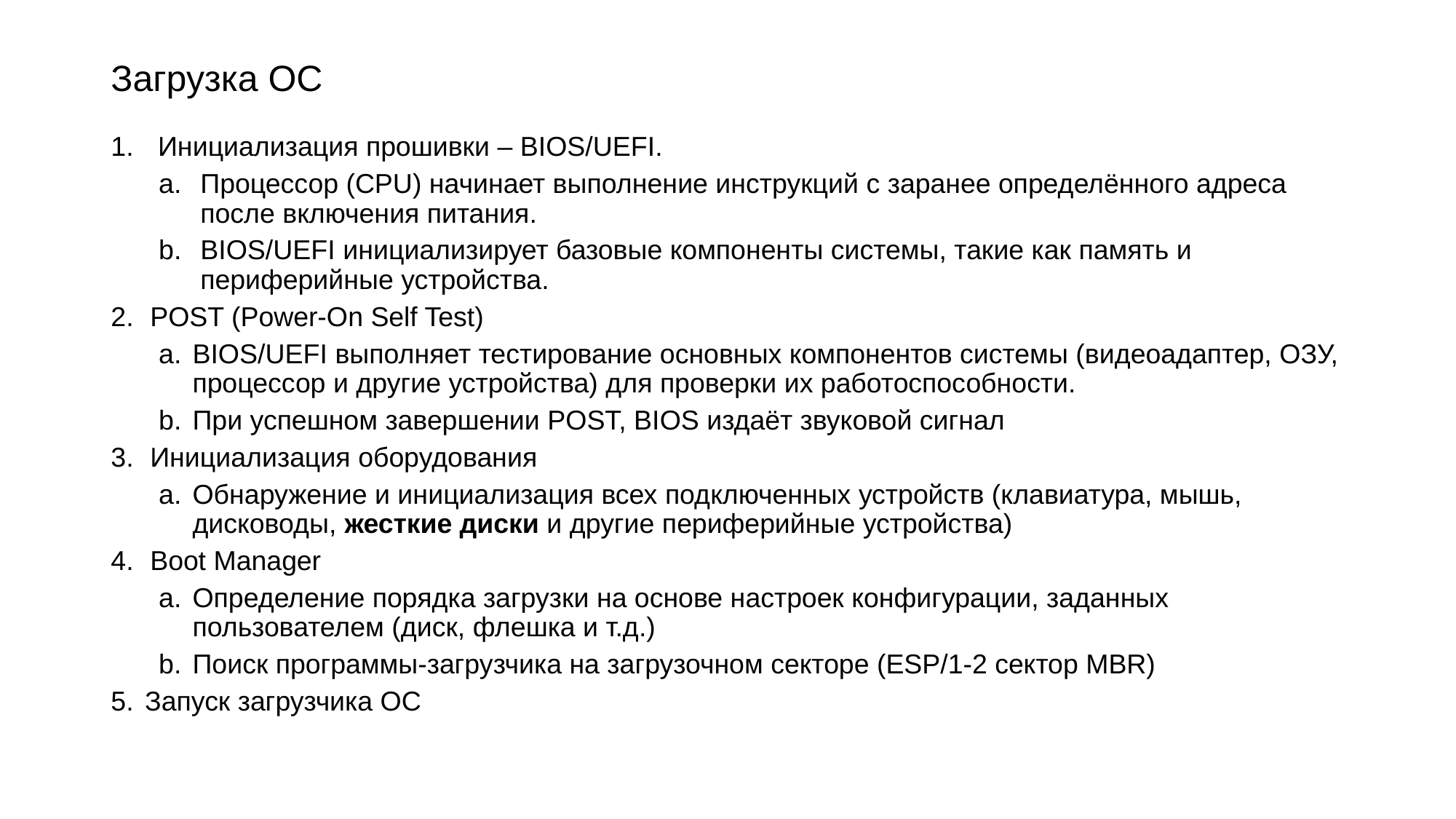

# Загрузка ОС
Инициализация прошивки – BIOS/UEFI.
Процессор (CPU) начинает выполнение инструкций с заранее определённого адреса после включения питания.
BIOS/UEFI инициализирует базовые компоненты системы, такие как память и периферийные устройства.
POST (Power-On Self Test)
BIOS/UEFI выполняет тестирование основных компонентов системы (видеоадаптер, ОЗУ, процессор и другие устройства) для проверки их работоспособности.
При успешном завершении POST, BIOS издаёт звуковой сигнал
Инициализация оборудования
Обнаружение и инициализация всех подключенных устройств (клавиатура, мышь, дисководы, жесткие диски и другие периферийные устройства)
Boot Manager
Определение порядка загрузки на основе настроек конфигурации, заданных пользователем (диск, флешка и т.д.)
Поиск программы-загрузчика на загрузочном секторе (ESP/1-2 сектор MBR)
Запуск загрузчика ОС